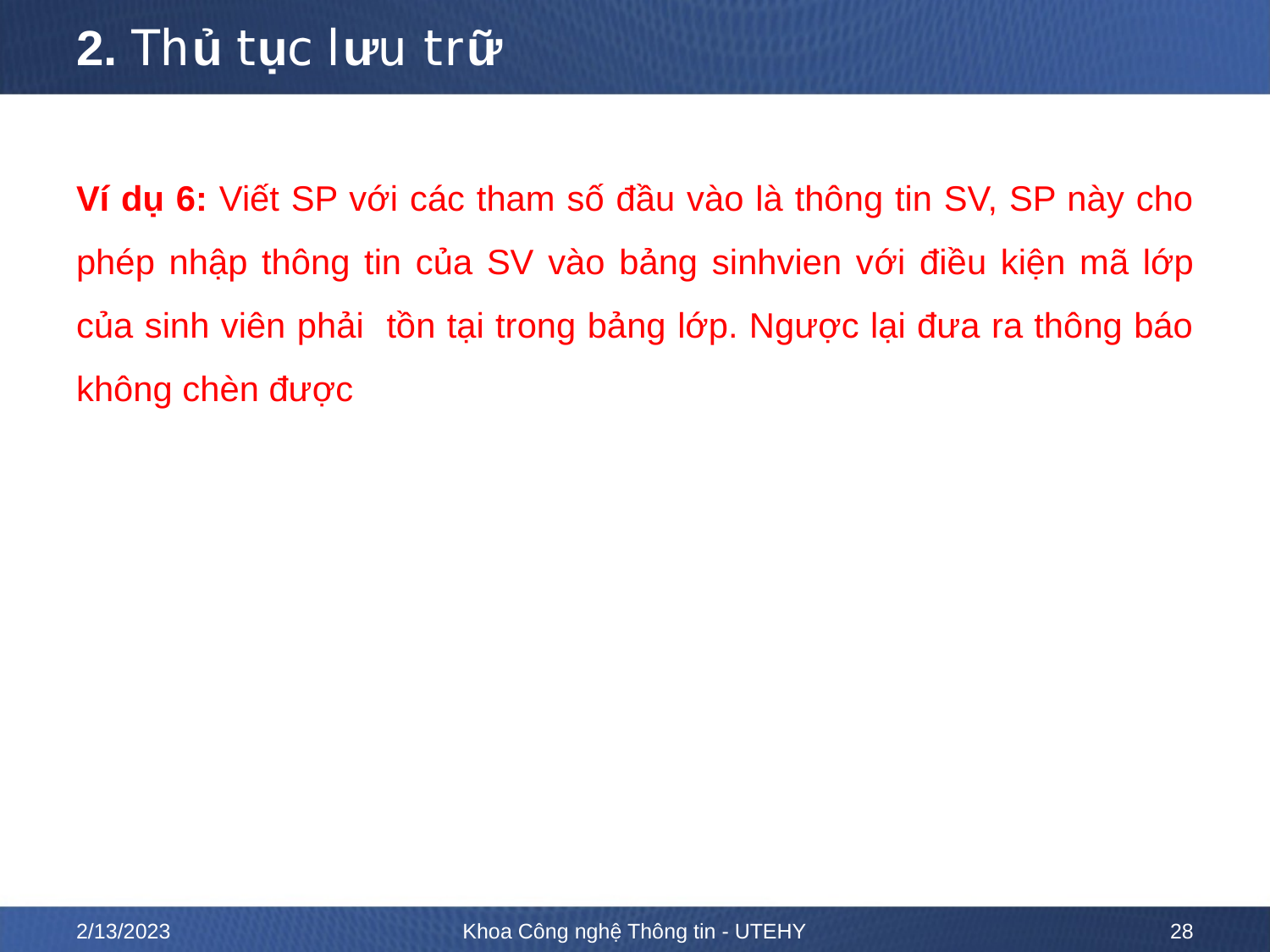

# 2. Thủ tục lưu trữ
Ví dụ 6: Viết SP với các tham số đầu vào là thông tin SV, SP này cho phép nhập thông tin của SV vào bảng sinhvien với điều kiện mã lớp của sinh viên phải  tồn tại trong bảng lớp. Ngược lại đưa ra thông báo không chèn được

2/13/2023
Khoa Công nghệ Thông tin - UTEHY
28